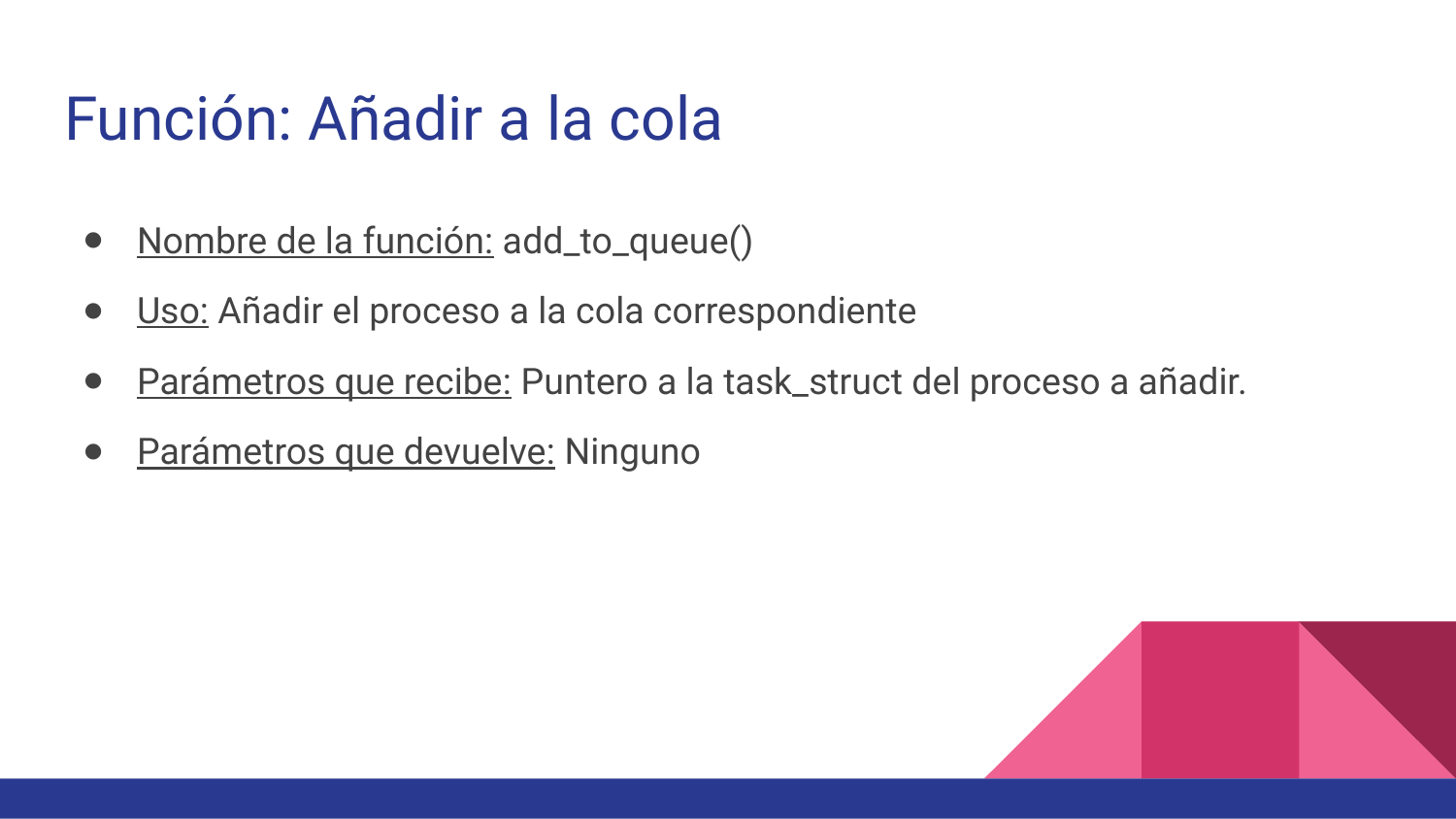

# Función: Añadir a la cola
Nombre de la función: add_to_queue()
Uso: Añadir el proceso a la cola correspondiente
Parámetros que recibe: Puntero a la task_struct del proceso a añadir.
Parámetros que devuelve: Ninguno